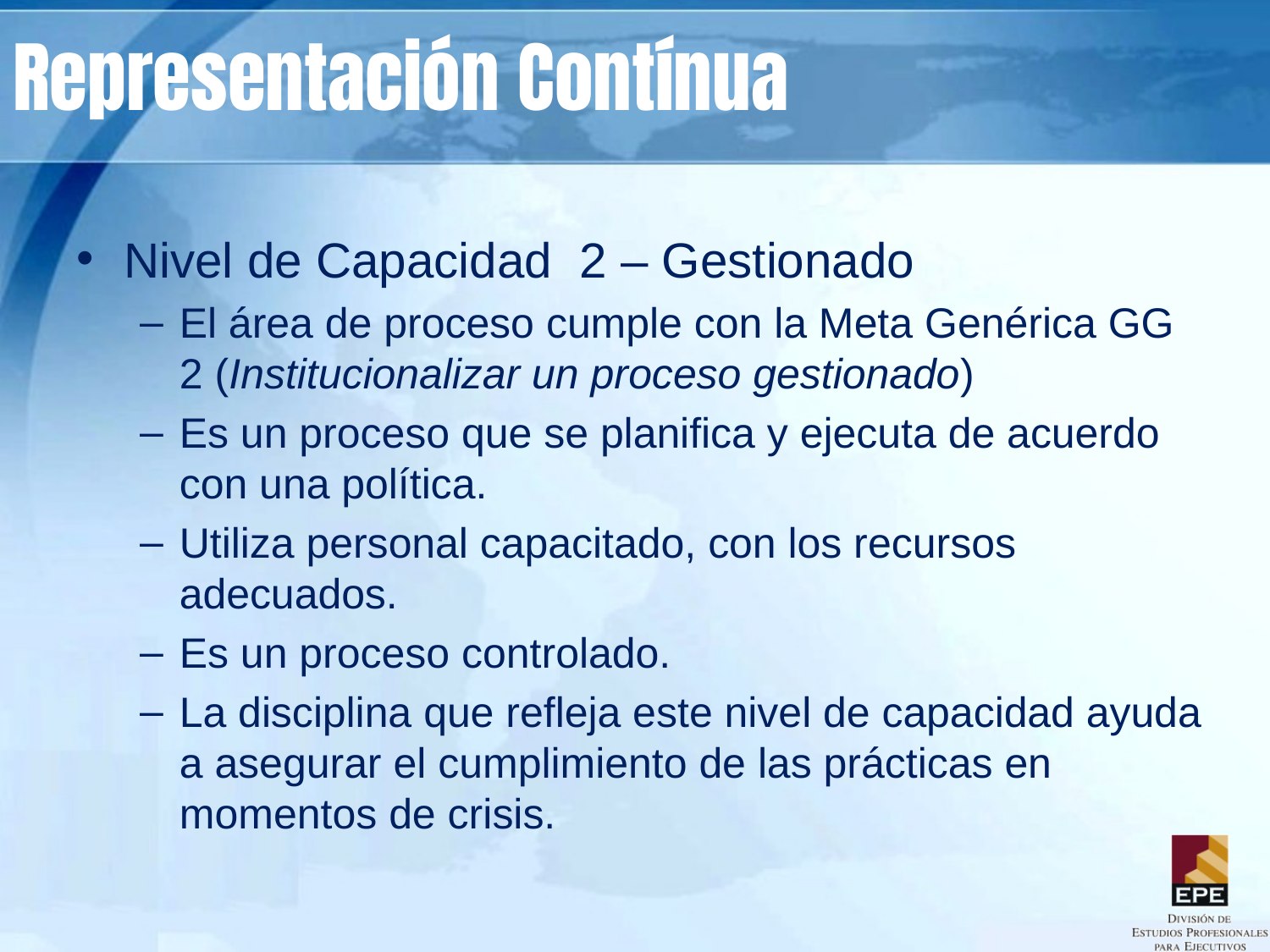

# Representación Contínua
Nivel de Capacidad  2 – Gestionado
El área de proceso cumple con la Meta Genérica GG 2 (Institucionalizar un proceso gestionado)
Es un proceso que se planifica y ejecuta de acuerdo con una política.
Utiliza personal capacitado, con los recursos adecuados.
Es un proceso controlado.
La disciplina que refleja este nivel de capacidad ayuda a asegurar el cumplimiento de las prácticas en momentos de crisis.